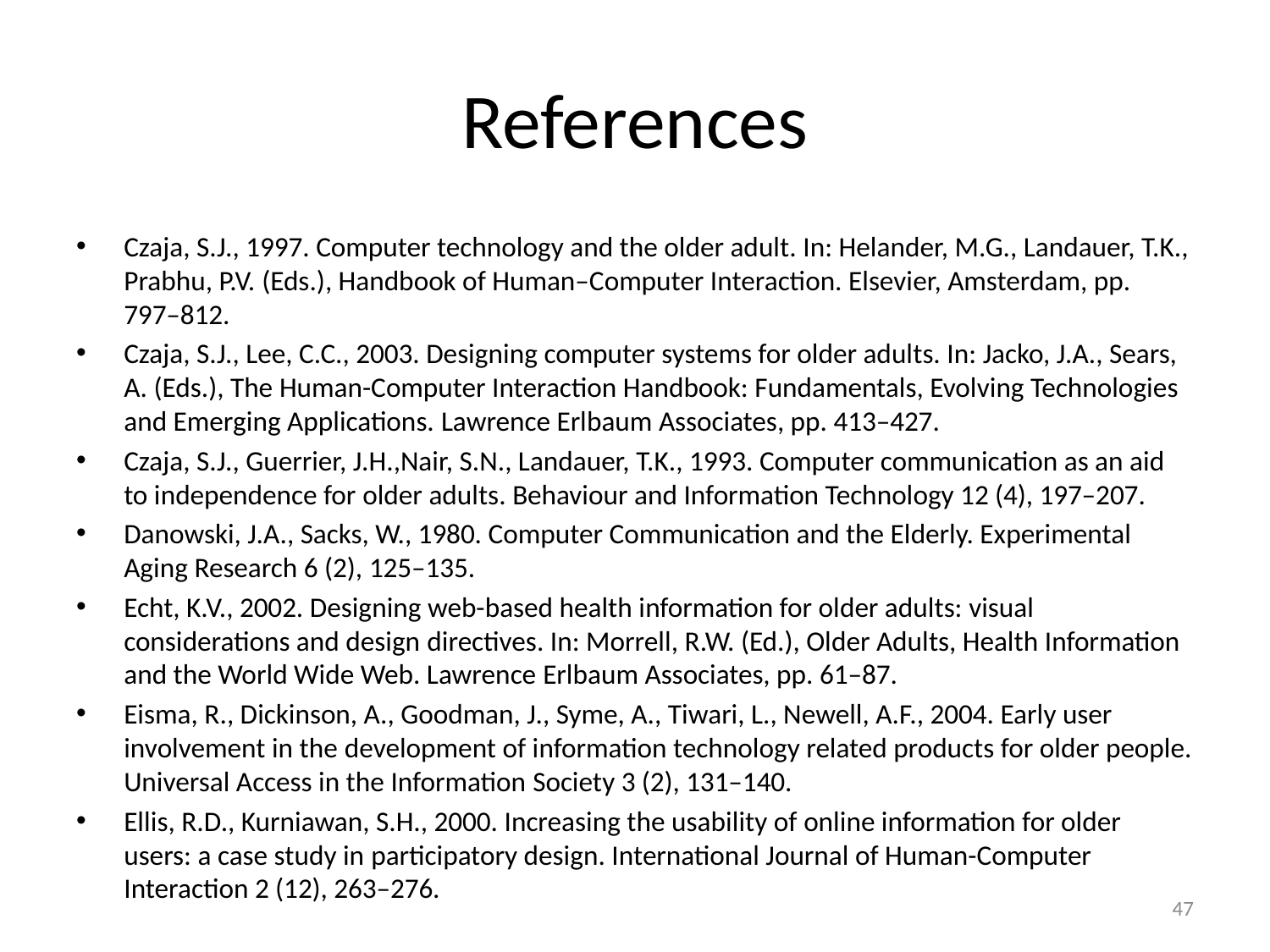

# References
Czaja, S.J., 1997. Computer technology and the older adult. In: Helander, M.G., Landauer, T.K., Prabhu, P.V. (Eds.), Handbook of Human–Computer Interaction. Elsevier, Amsterdam, pp. 797–812.
Czaja, S.J., Lee, C.C., 2003. Designing computer systems for older adults. In: Jacko, J.A., Sears, A. (Eds.), The Human-Computer Interaction Handbook: Fundamentals, Evolving Technologies and Emerging Applications. Lawrence Erlbaum Associates, pp. 413–427.
Czaja, S.J., Guerrier, J.H.,Nair, S.N., Landauer, T.K., 1993. Computer communication as an aid to independence for older adults. Behaviour and Information Technology 12 (4), 197–207.
Danowski, J.A., Sacks, W., 1980. Computer Communication and the Elderly. Experimental Aging Research 6 (2), 125–135.
Echt, K.V., 2002. Designing web-based health information for older adults: visual considerations and design directives. In: Morrell, R.W. (Ed.), Older Adults, Health Information and the World Wide Web. Lawrence Erlbaum Associates, pp. 61–87.
Eisma, R., Dickinson, A., Goodman, J., Syme, A., Tiwari, L., Newell, A.F., 2004. Early user involvement in the development of information technology related products for older people. Universal Access in the Information Society 3 (2), 131–140.
Ellis, R.D., Kurniawan, S.H., 2000. Increasing the usability of online information for older users: a case study in participatory design. International Journal of Human-Computer Interaction 2 (12), 263–276.
47